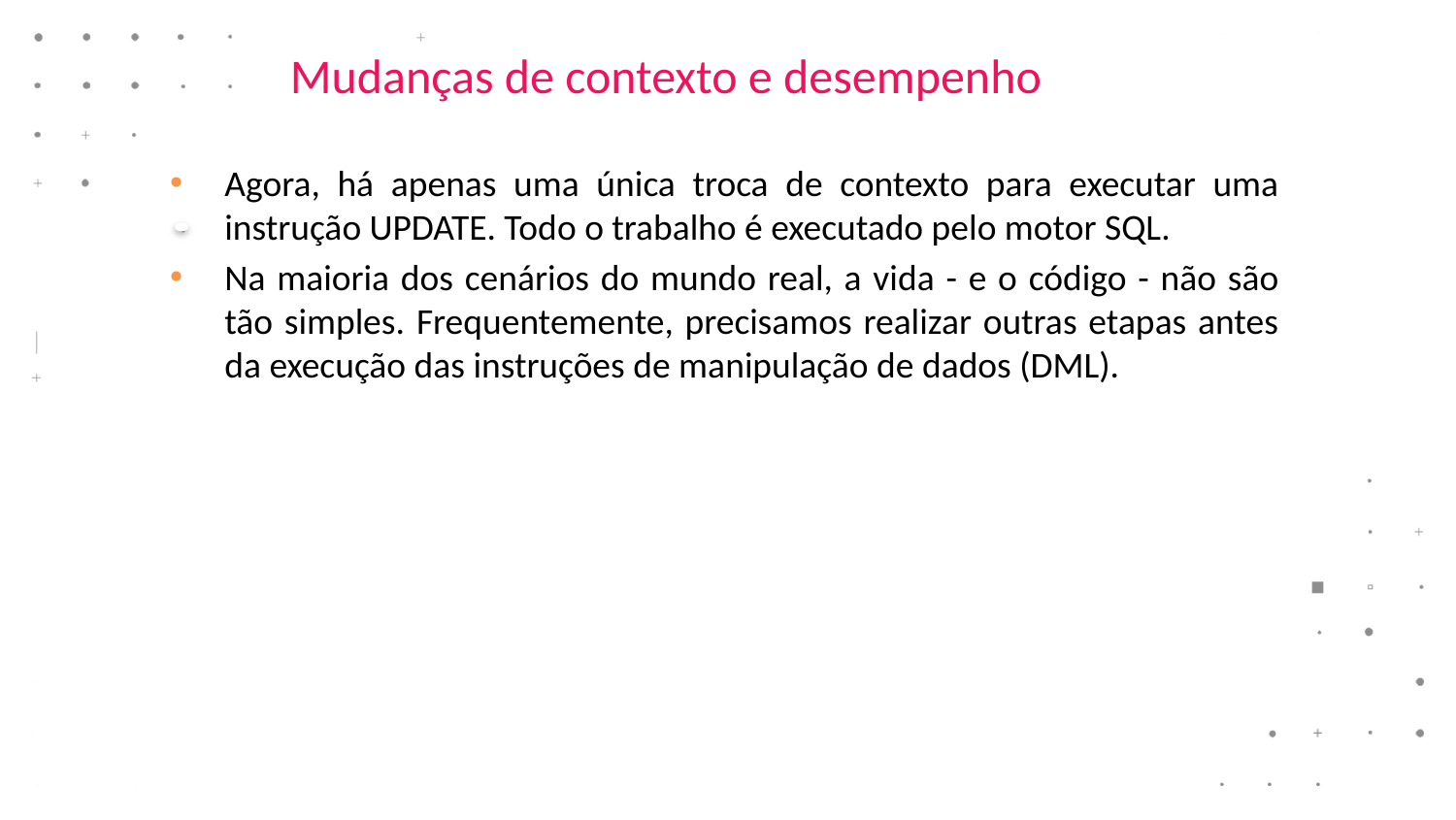

# Mudanças de contexto e desempenho
Agora, há apenas uma única troca de contexto para executar uma instrução UPDATE. Todo o trabalho é executado pelo motor SQL.
Na maioria dos cenários do mundo real, a vida - e o código - não são tão simples. Frequentemente, precisamos realizar outras etapas antes da execução das instruções de manipulação de dados (DML).